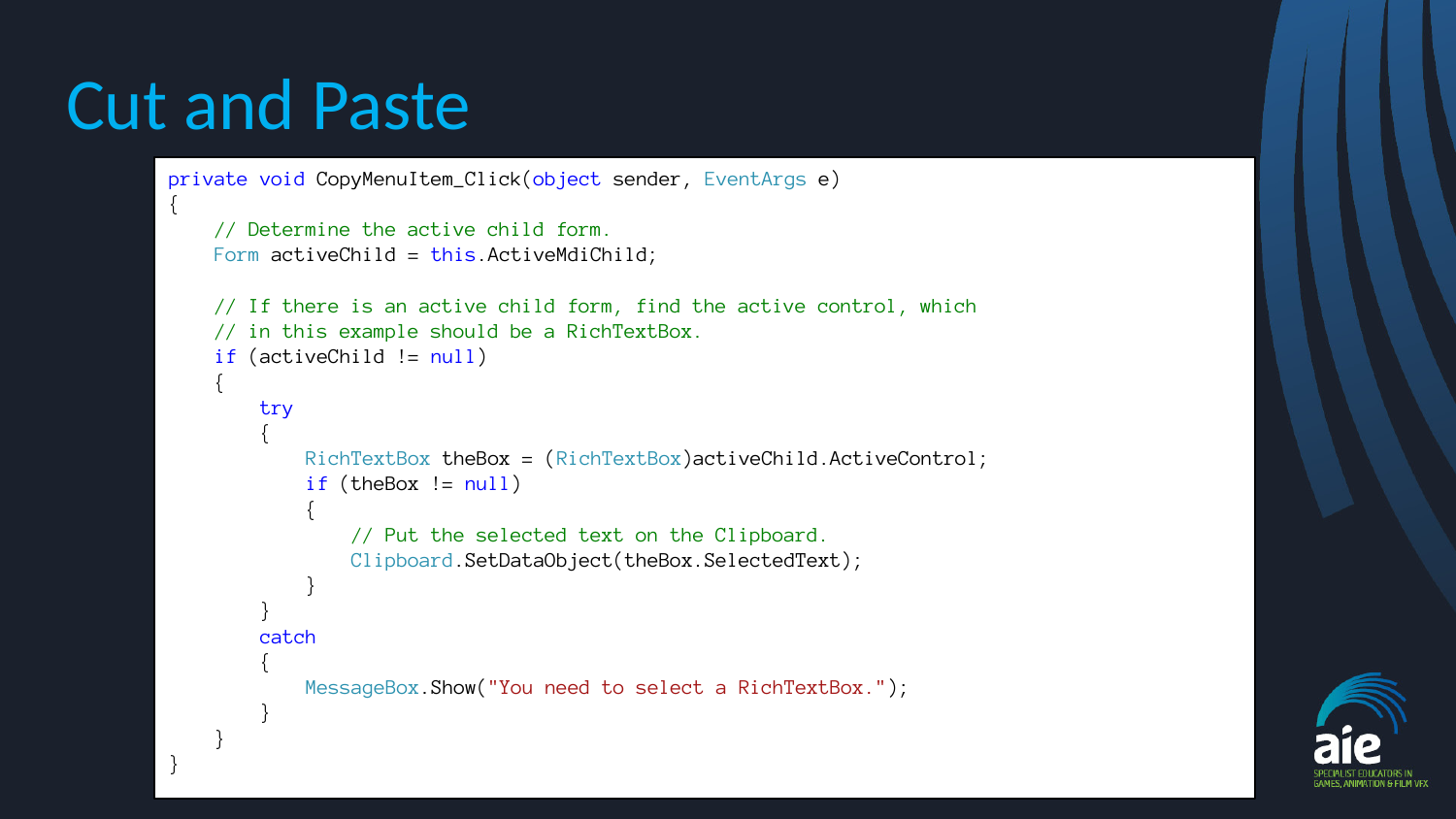

# Cut and Paste
private void CopyMenuItem_Click(object sender, EventArgs e)
{
    // Determine the active child form.
    Form activeChild = this.ActiveMdiChild;

    // If there is an active child form, find the active control, which
    // in this example should be a RichTextBox.
    if (activeChild != null)
    {
        try
        {
            RichTextBox theBox = (RichTextBox)activeChild.ActiveControl;
            if (theBox != null)
            {
                // Put the selected text on the Clipboard.
                Clipboard.SetDataObject(theBox.SelectedText);
            }
        }
        catch
        {
            MessageBox.Show("You need to select a RichTextBox.");
        }
    }
}